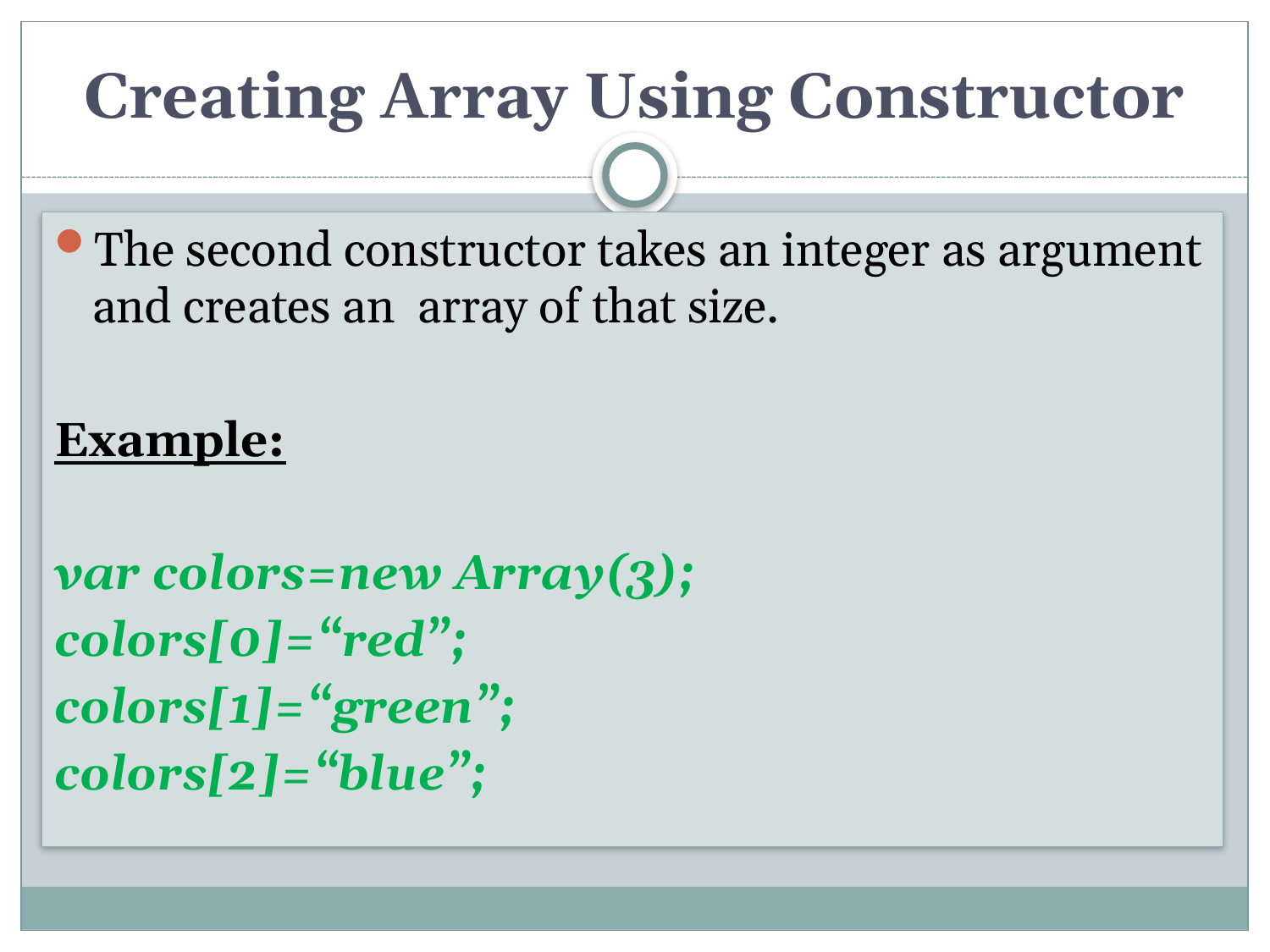

# Creating Array Using Constructor
The second constructor takes an integer as argument and creates an  array of that size.

Example:

var colors=new Array(3);
colors[0]=“red”;
colors[1]=“green”;
colors[2]=“blue”;